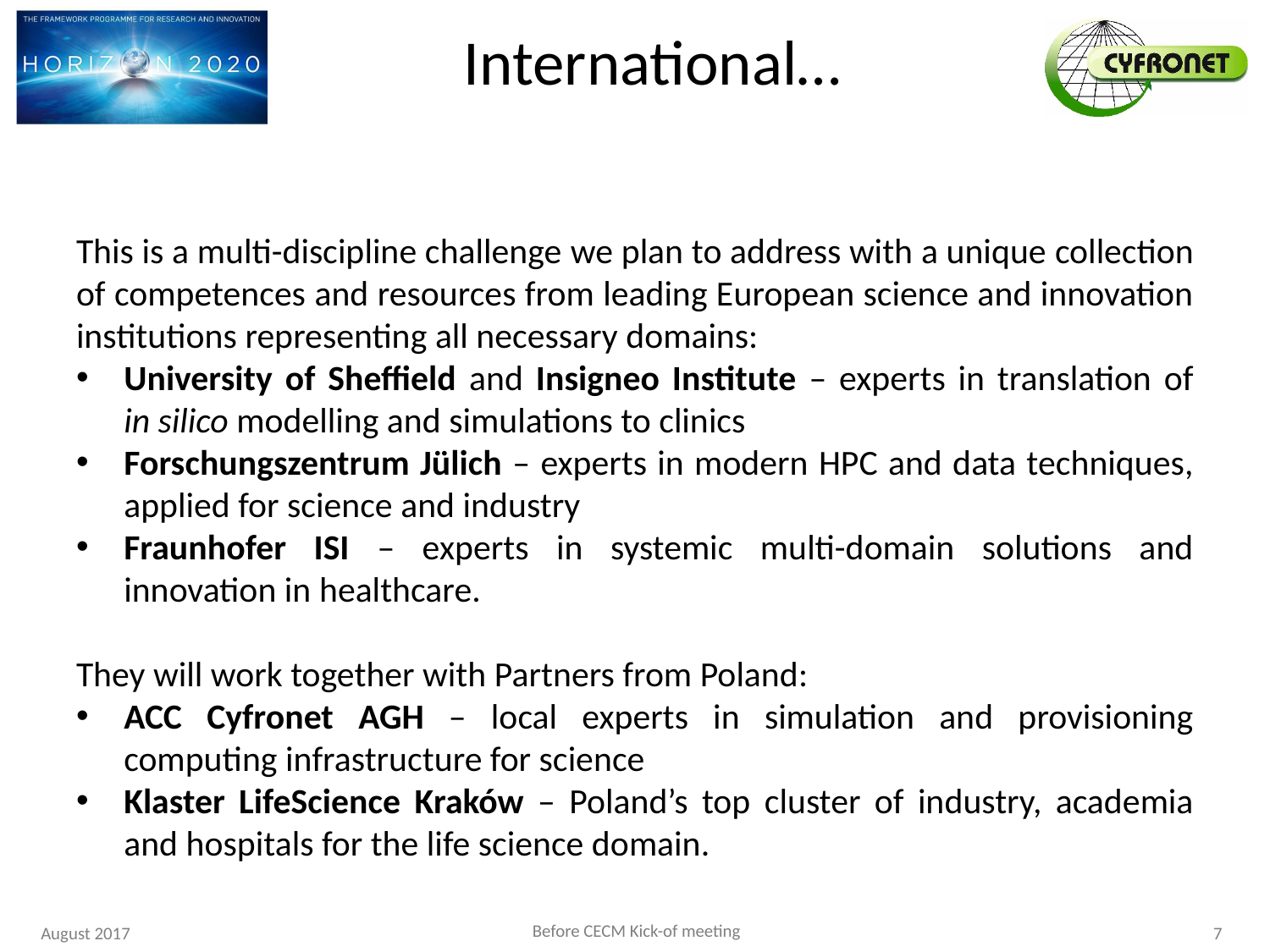

# International…
This is a multi-discipline challenge we plan to address with a unique collection of competences and resources from leading European science and innovation institutions representing all necessary domains:
University of Sheffield and Insigneo Institute – experts in translation of in silico modelling and simulations to clinics
Forschungszentrum Jülich – experts in modern HPC and data techniques, applied for science and industry
Fraunhofer ISI – experts in systemic multi-domain solutions and innovation in healthcare.

They will work together with Partners from Poland:
ACC Cyfronet AGH – local experts in simulation and provisioning computing infrastructure for science
Klaster LifeScience Kraków – Poland’s top cluster of industry, academia and hospitals for the life science domain.